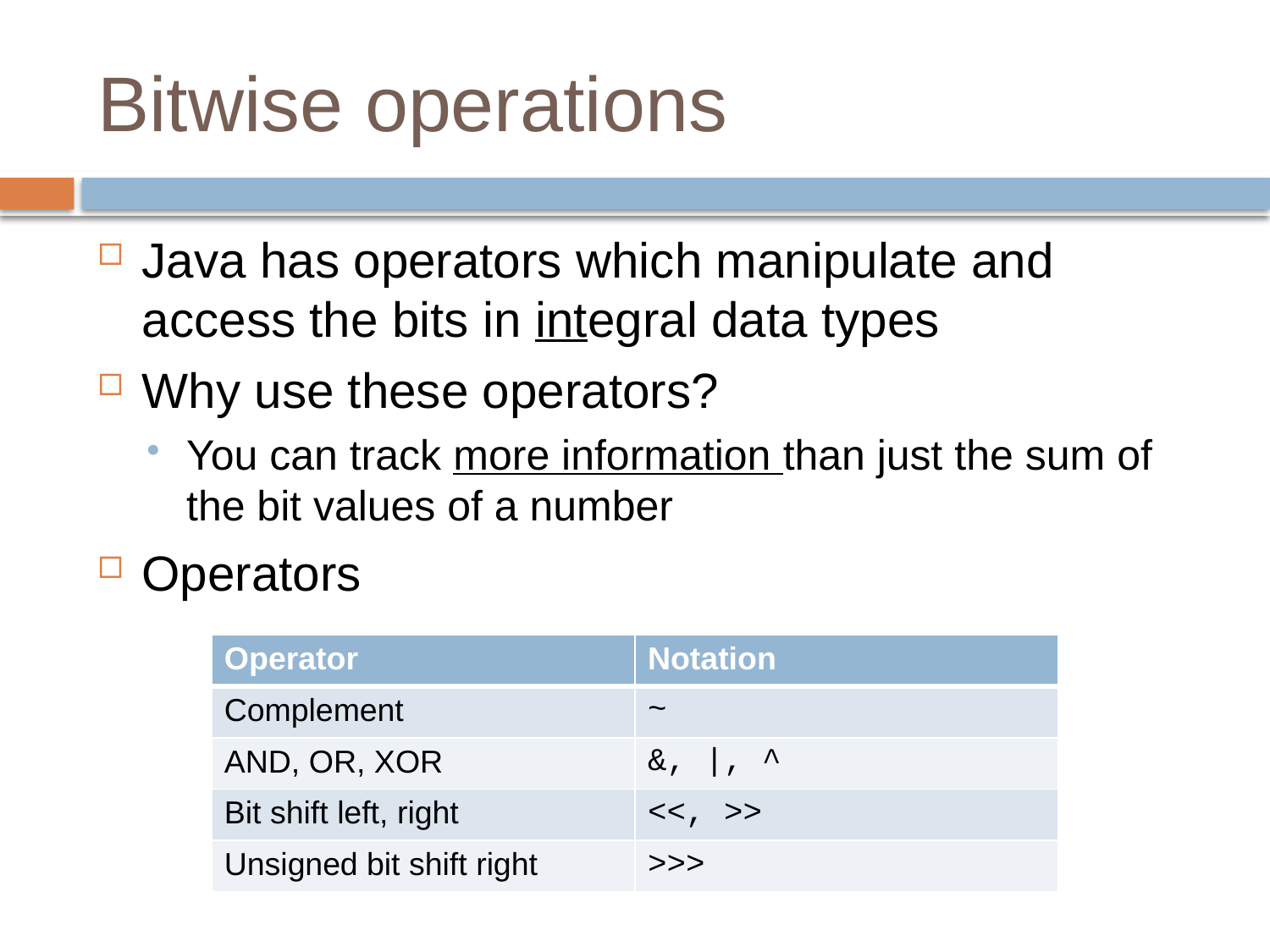

# Bitwise operations
Java has operators which manipulate and access the bits in integral data types
Why use these operators?
You can track more information than just the sum of the bit values of a number
Operators

| Operator | Notation |
| --- | --- |
| Complement | ~ |
| AND, OR, XOR | &, |, ^ |
| Bit shift left, right | <<, >> |
| Unsigned bit shift right | >>> |